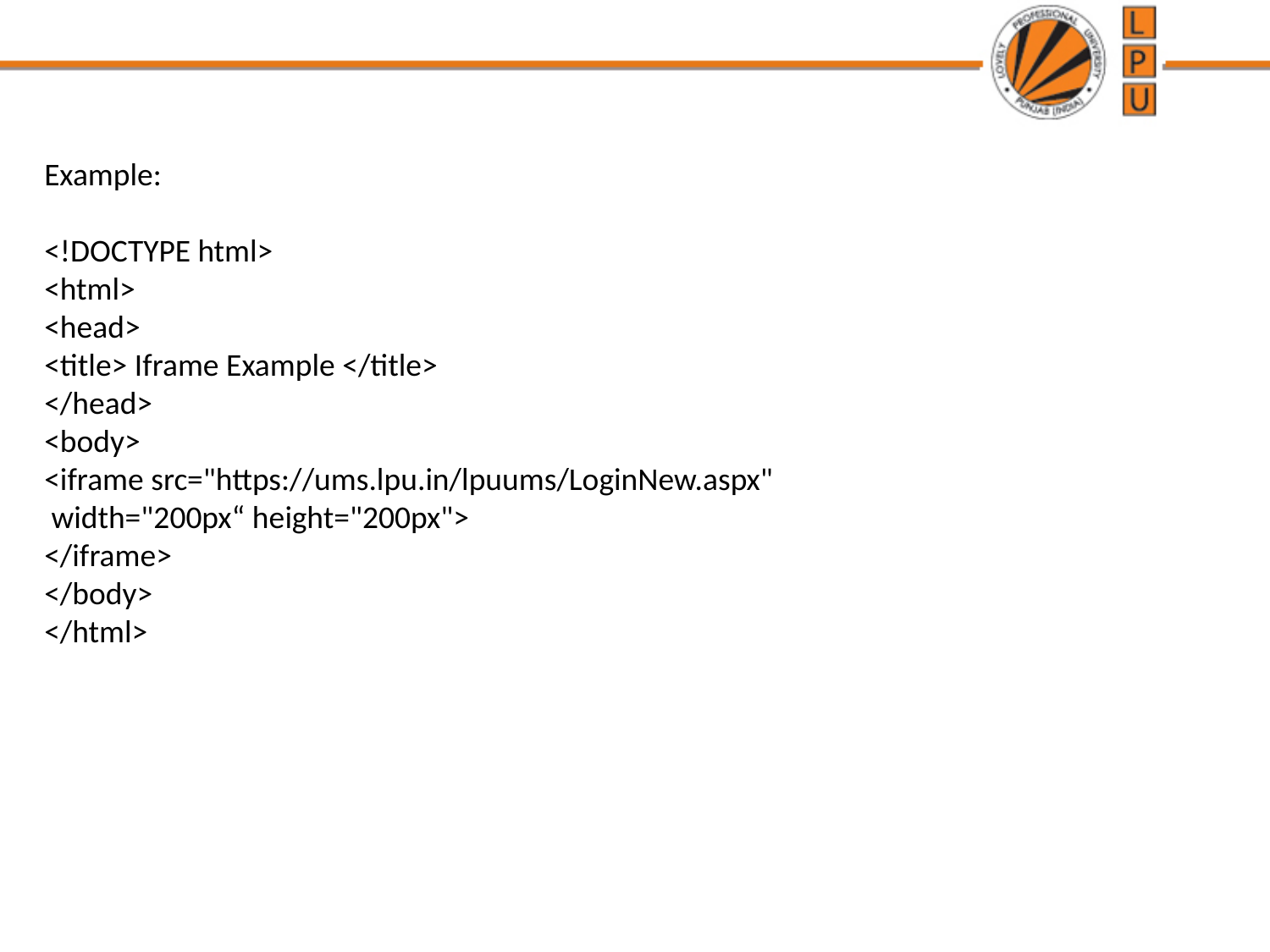

Example:

<!DOCTYPE html>
<html>
<head>
<title> Iframe Example </title>
</head>
<body>
<iframe src="https://ums.lpu.in/lpuums/LoginNew.aspx"
 width="200px“ height="200px">
</iframe>
</body>
</html>